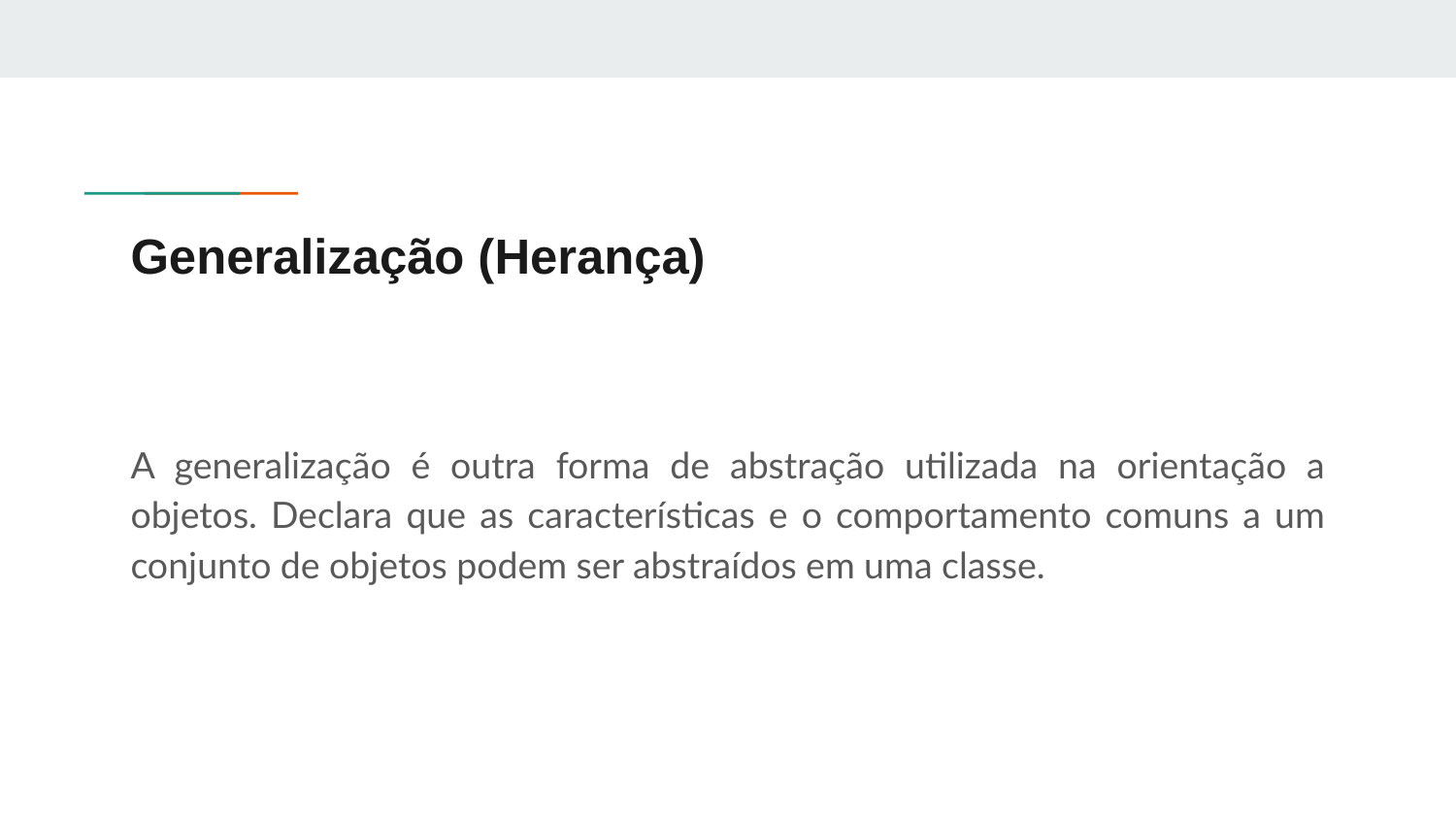

# Generalização (Herança)
A generalização é outra forma de abstração utilizada na orientação a objetos. Declara que as características e o comportamento comuns a um conjunto de objetos podem ser abstraídos em uma classe.